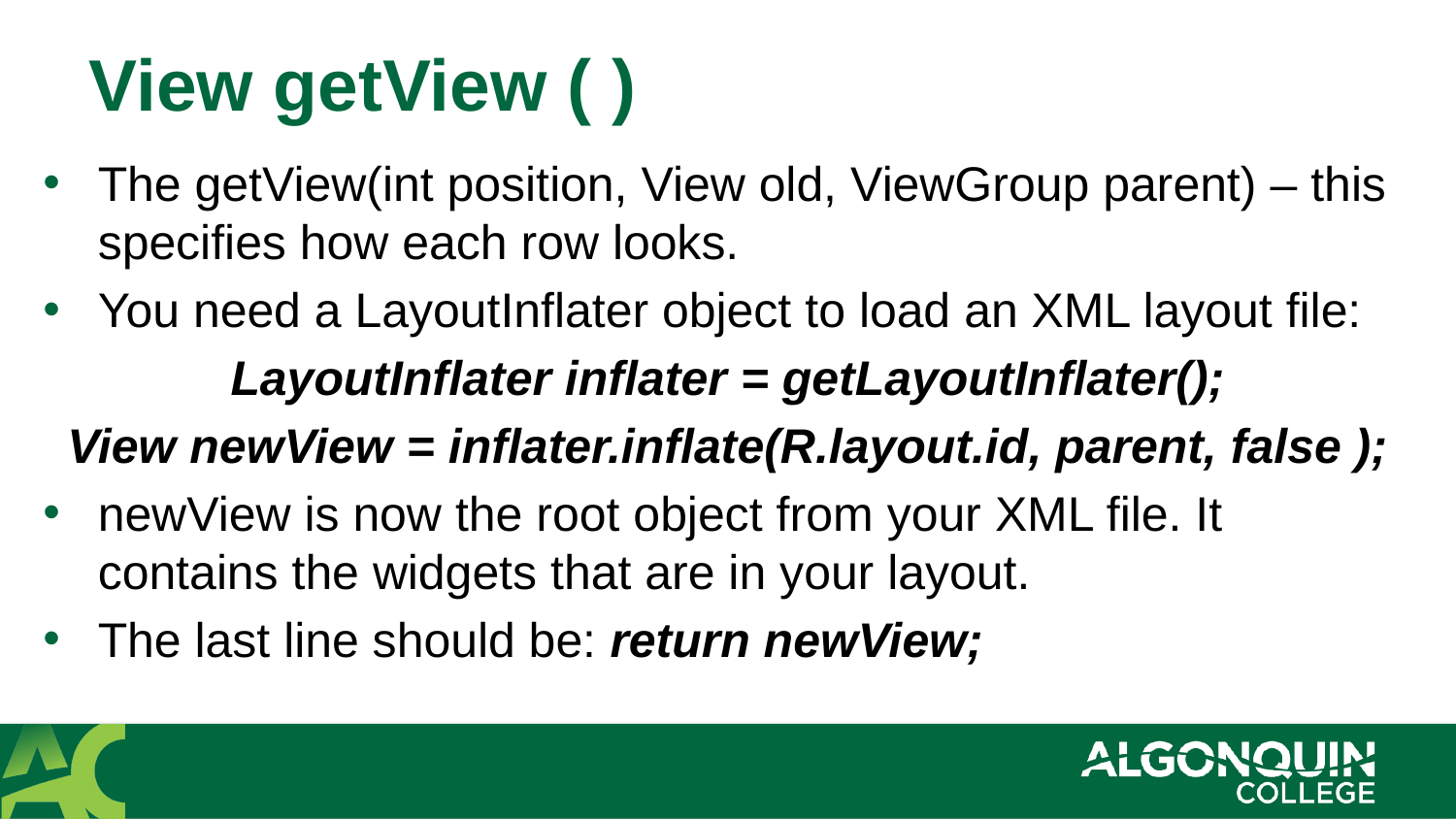

# View getView ( )
The getView(int position, View old, ViewGroup parent) – this specifies how each row looks.
You need a LayoutInflater object to load an XML layout file:
LayoutInflater inflater = getLayoutInflater();
View newView = inflater.inflate(R.layout.id, parent, false );
newView is now the root object from your XML file. It contains the widgets that are in your layout.
The last line should be: return newView;